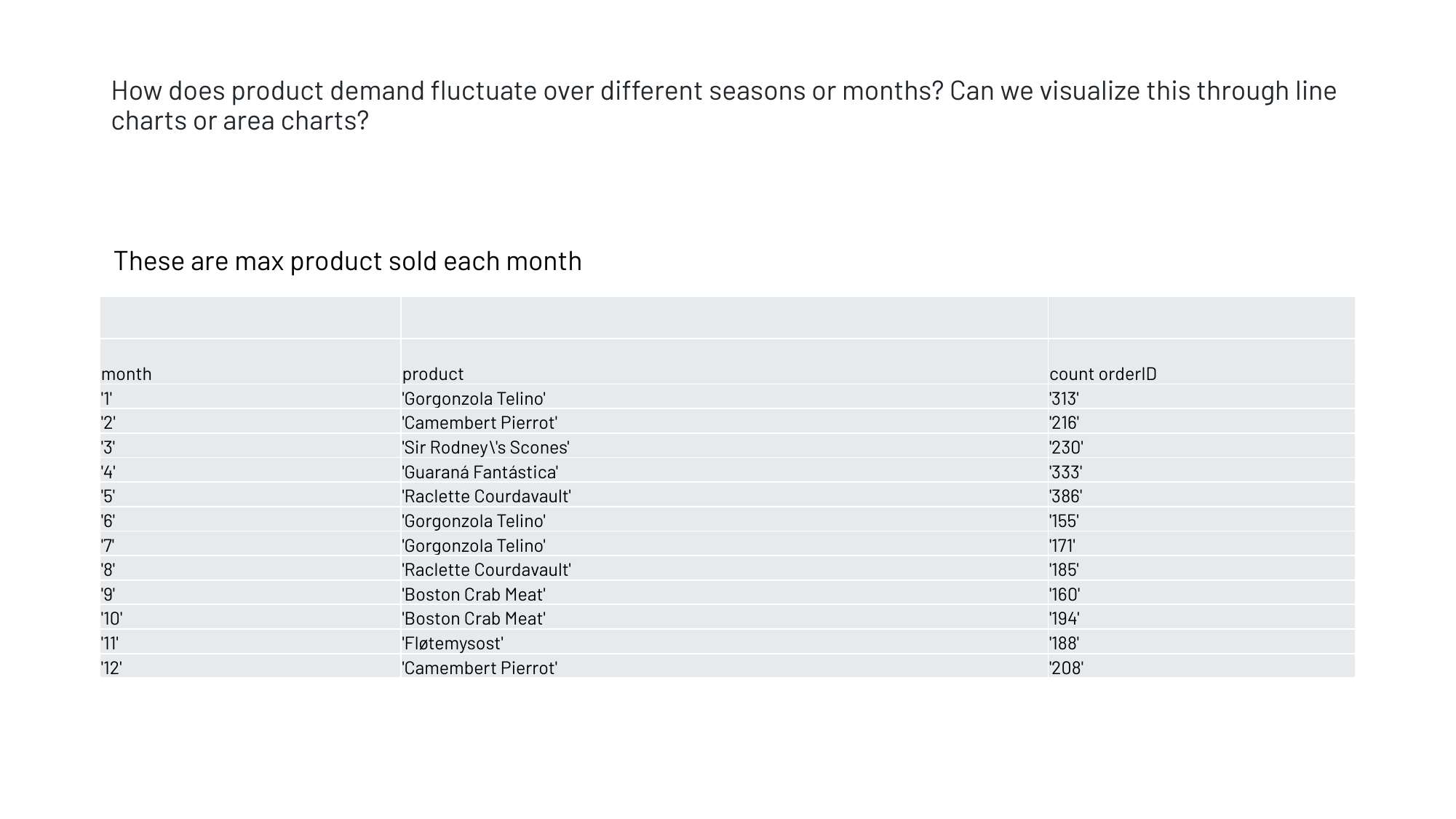

# How does product demand fluctuate over different seasons or months? Can we visualize this through line charts or area charts?
These are max product sold each month

|  |  |  |
| --- | --- | --- |
| month | product | count orderID |
| '1' | 'Gorgonzola Telino' | '313' |
| '2' | 'Camembert Pierrot' | '216' |
| '3' | 'Sir Rodney\'s Scones' | '230' |
| '4' | 'Guaraná Fantástica' | '333' |
| '5' | 'Raclette Courdavault' | '386' |
| '6' | 'Gorgonzola Telino' | '155' |
| '7' | 'Gorgonzola Telino' | '171' |
| '8' | 'Raclette Courdavault' | '185' |
| '9' | 'Boston Crab Meat' | '160' |
| '10' | 'Boston Crab Meat' | '194' |
| '11' | 'Fløtemysost' | '188' |
| '12' | 'Camembert Pierrot' | '208' |